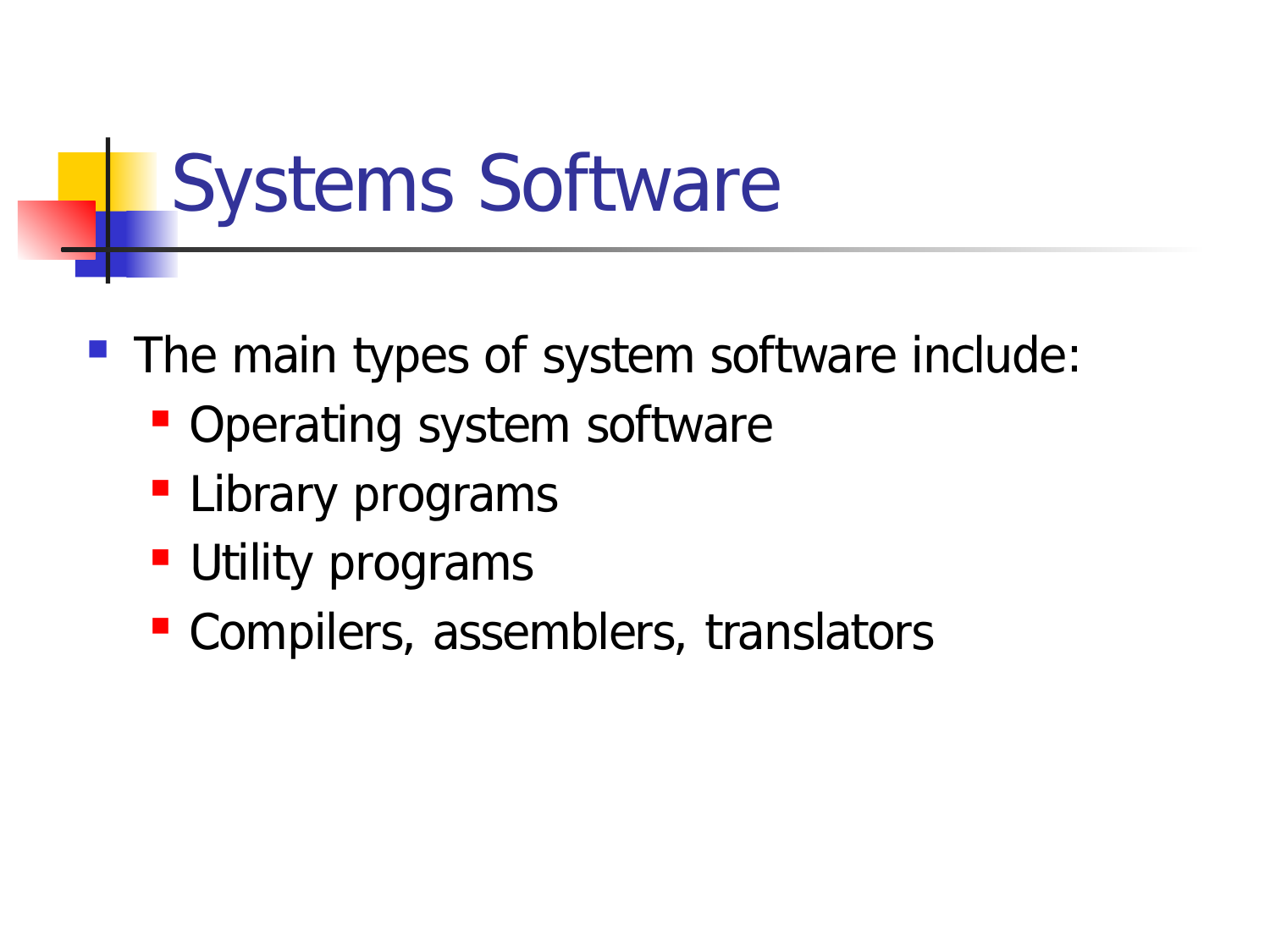

# Systems Software
The main types of system software include:
Operating system software
Library programs
Utility programs
Compilers, assemblers, translators